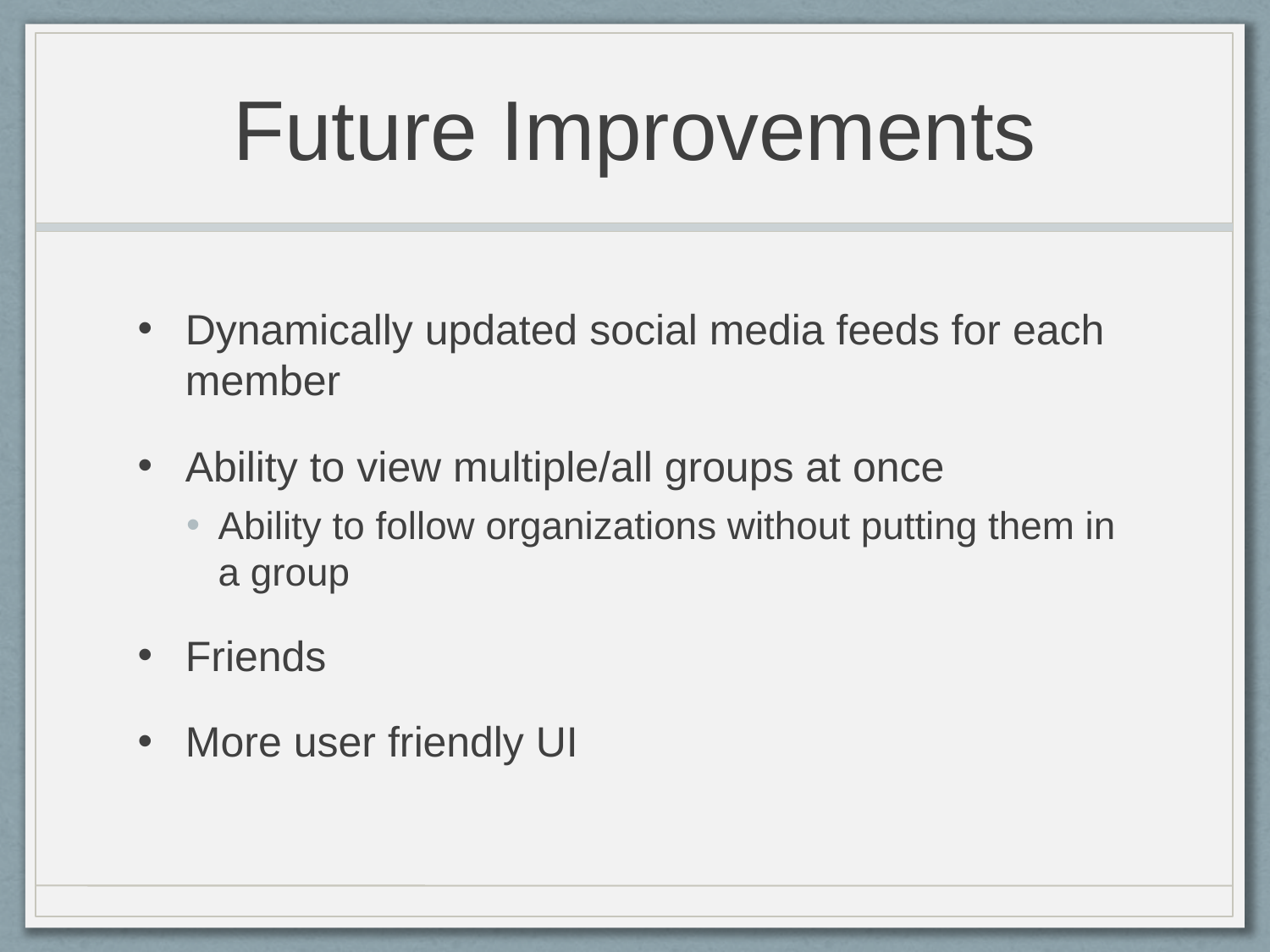

# Future Improvements
Dynamically updated social media feeds for each member
Ability to view multiple/all groups at once
Ability to follow organizations without putting them in a group
Friends
More user friendly UI